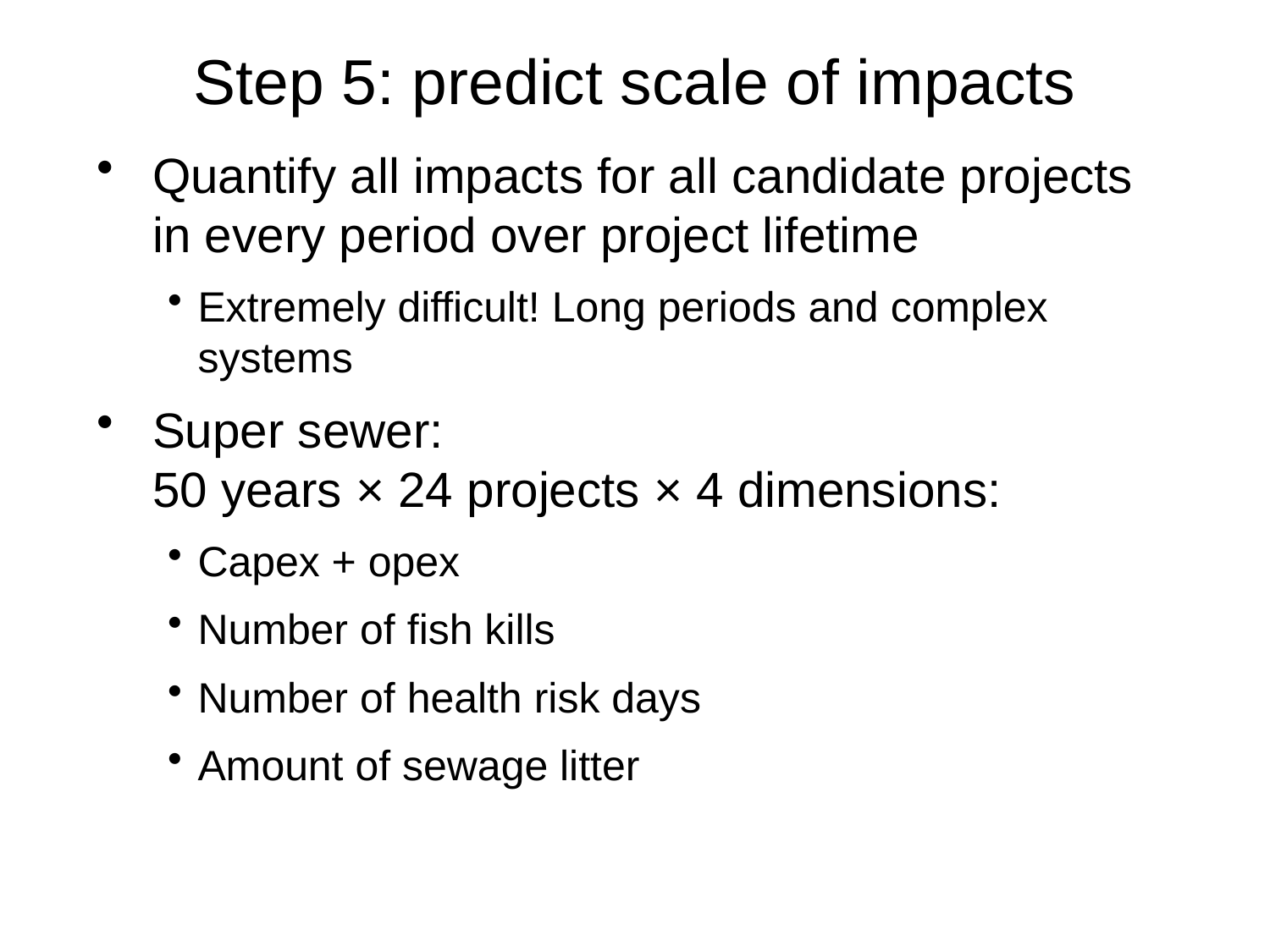

# Step 5: predict scale of impacts
Quantify all impacts for all candidate projects
in every period over project lifetime
Extremely difficult! Long periods and complex systems
Super sewer:
50 years × 24 projects × 4 dimensions:
Capex + opex
Number of fish kills
Number of health risk days
Amount of sewage litter